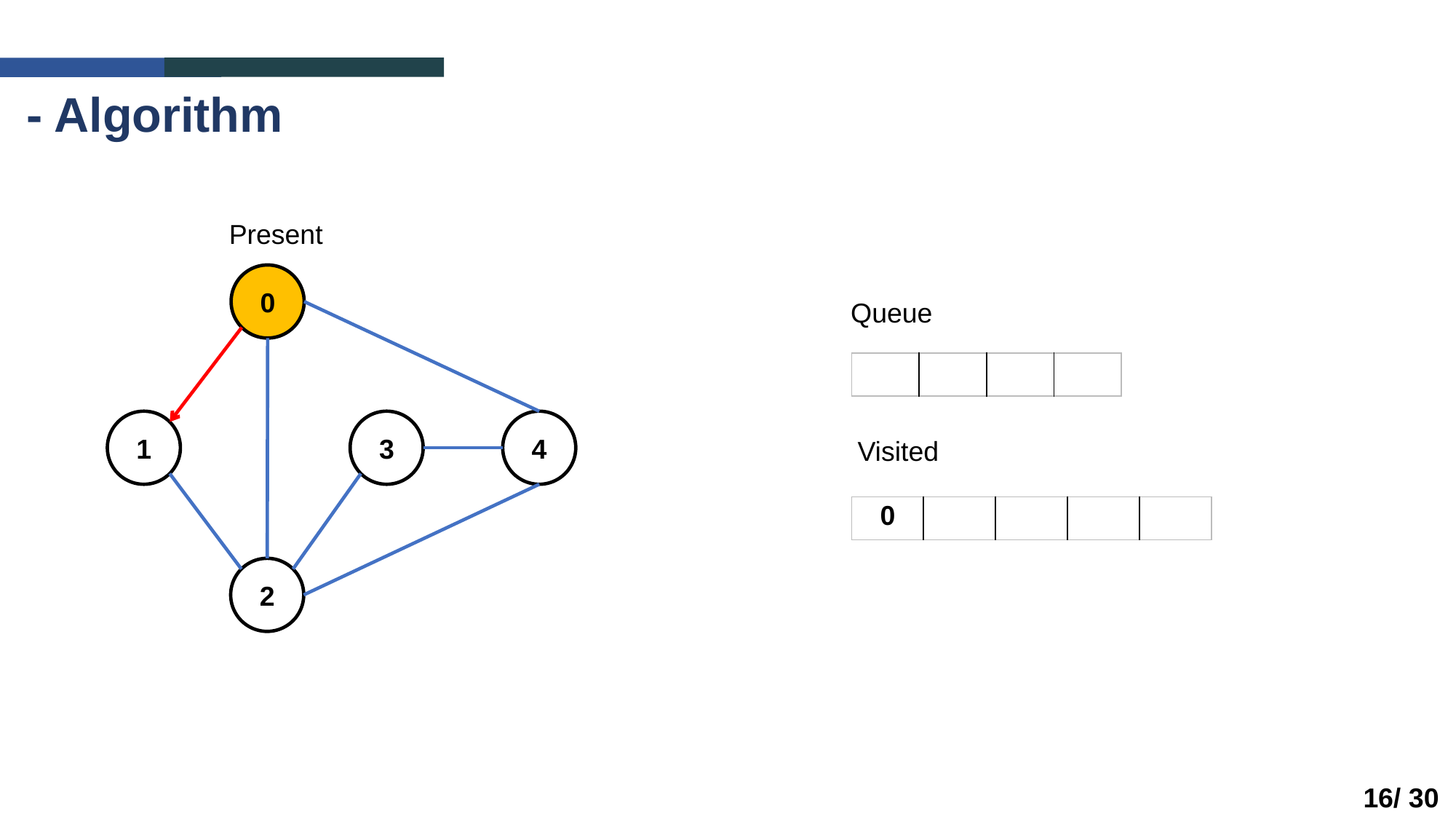

- Algorithm
Present
0
Queue
|  |  |  |  |
| --- | --- | --- | --- |
1
3
4
Visited
| 0 |  |  |  |  |
| --- | --- | --- | --- | --- |
2
16/ 30